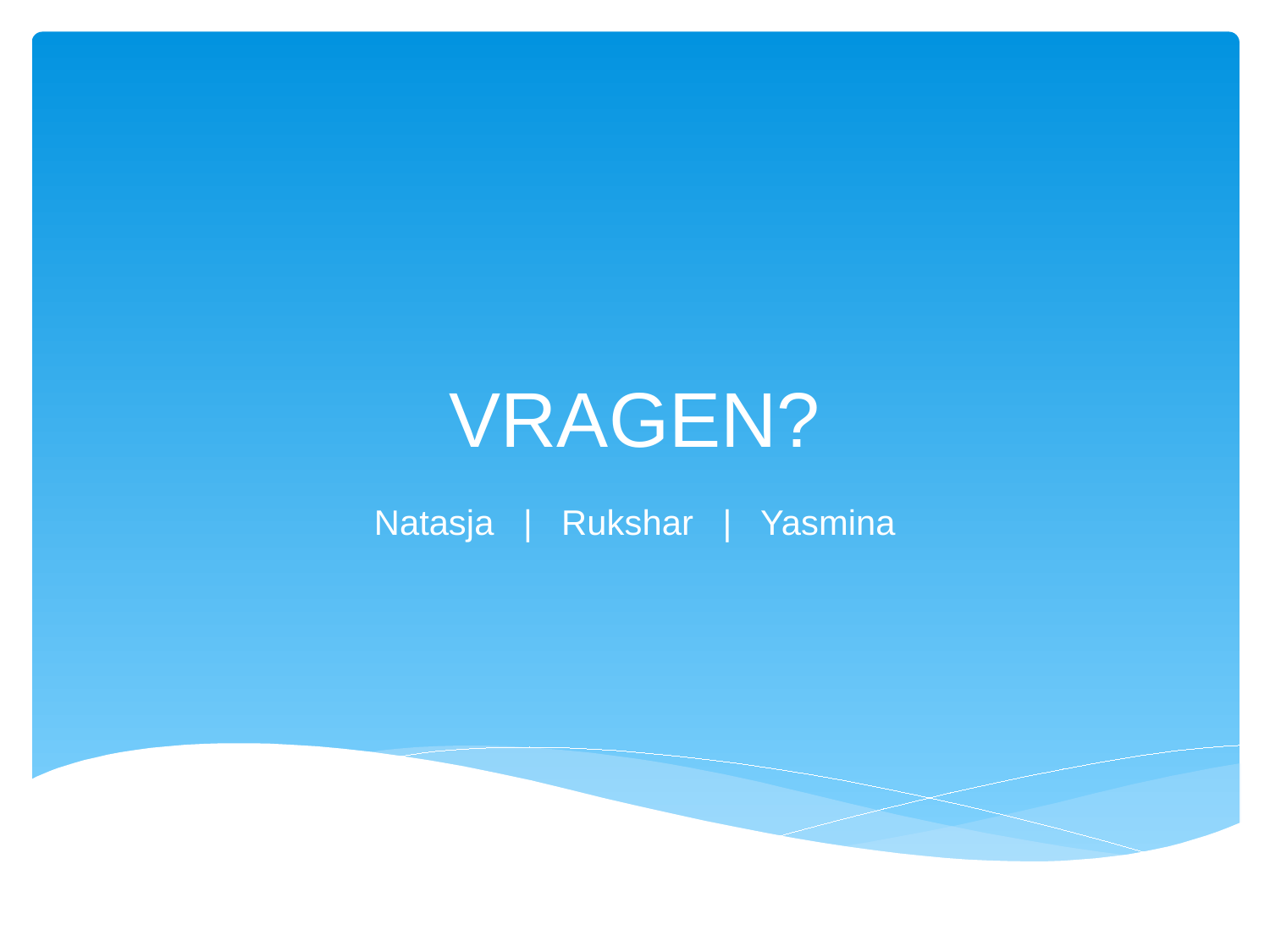

# VRAGEN?
Natasja   |   Rukshar   |   Yasmina